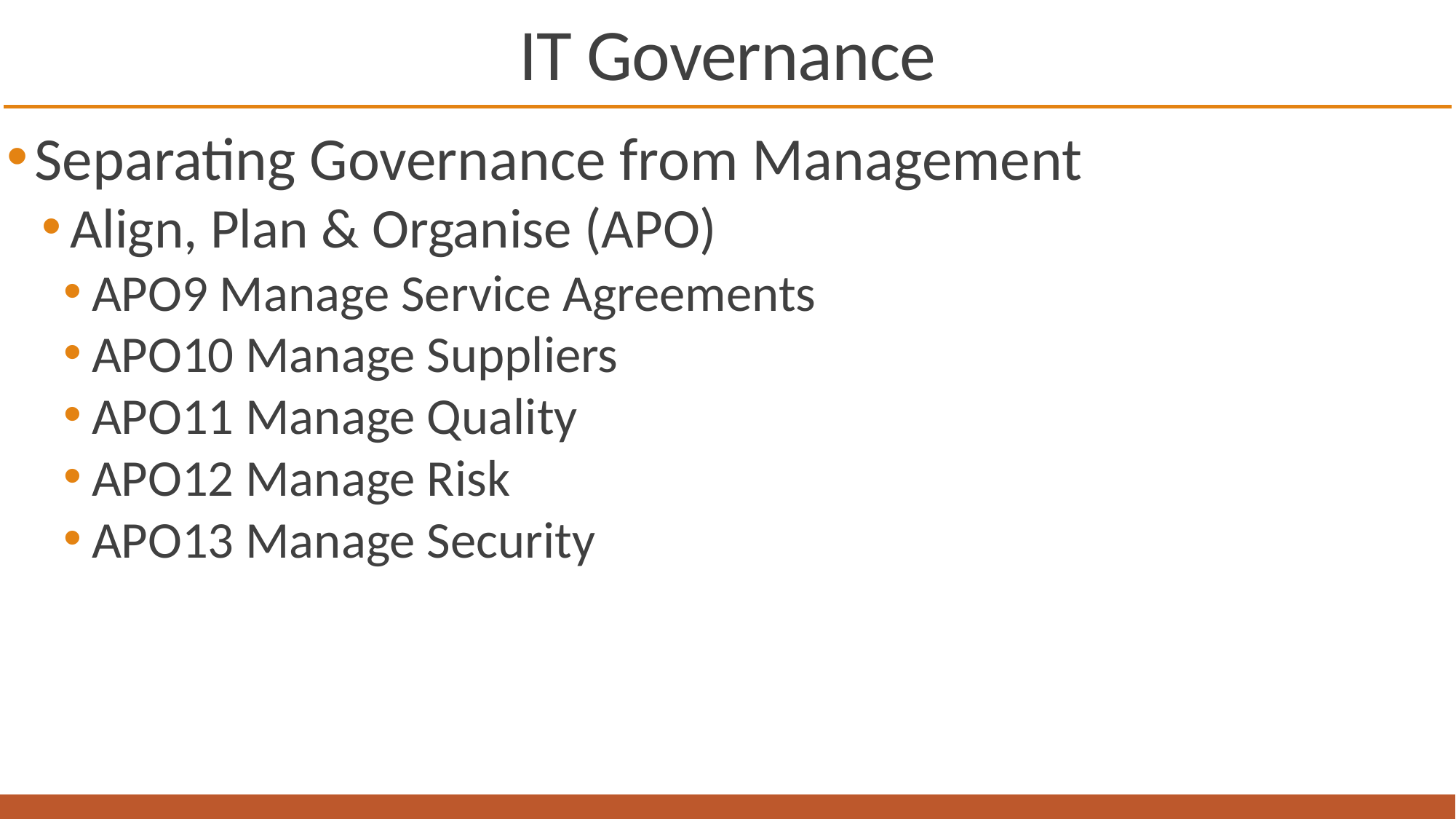

# IT Governance
Separating Governance from Management
Align, Plan & Organise (APO)
APO9 Manage Service Agreements
APO10 Manage Suppliers
APO11 Manage Quality
APO12 Manage Risk
APO13 Manage Security